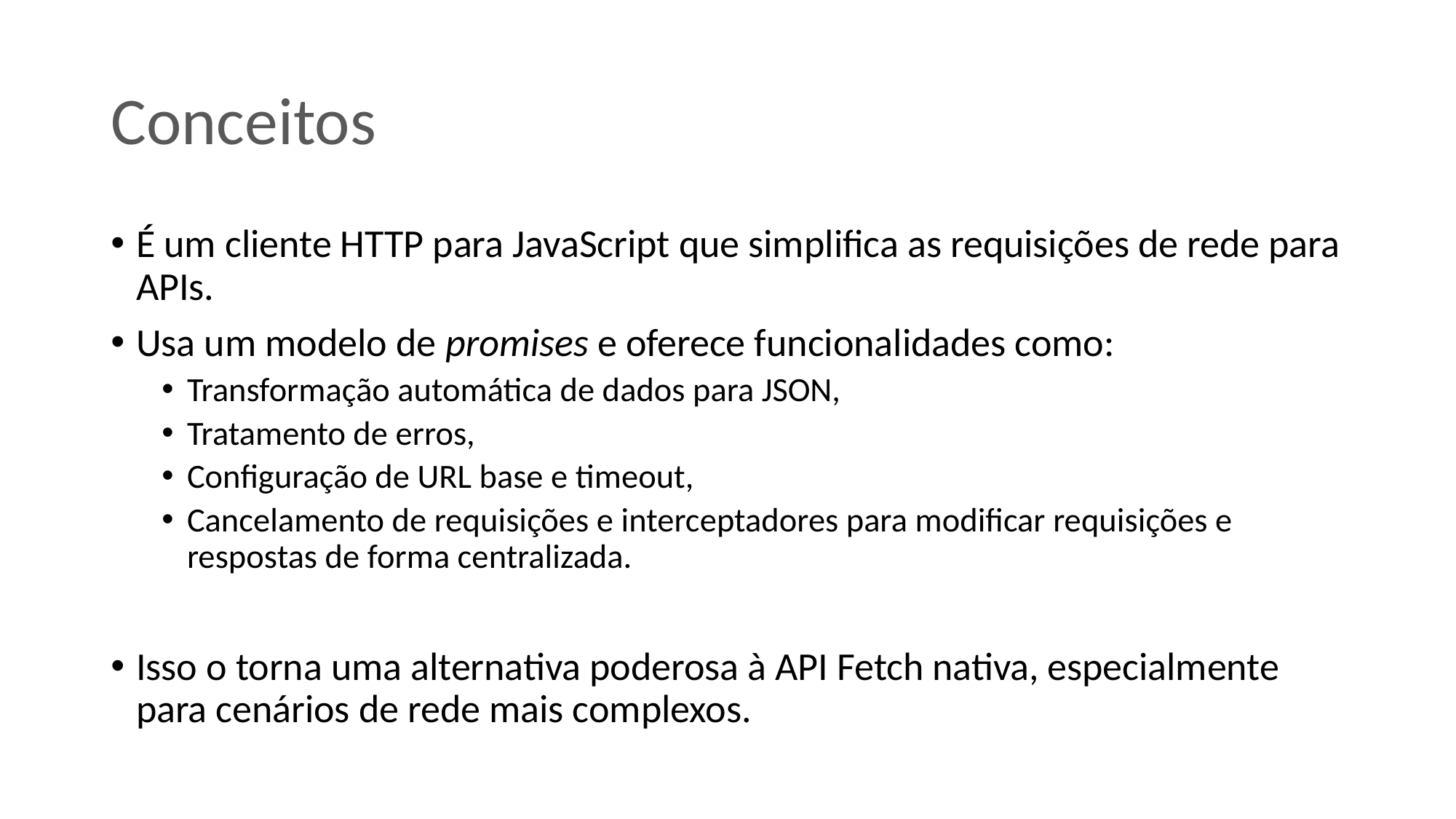

# Conceitos
É um cliente HTTP para JavaScript que simplifica as requisições de rede para APIs.
Usa um modelo de promises e oferece funcionalidades como:
Transformação automática de dados para JSON,
Tratamento de erros,
Configuração de URL base e timeout,
Cancelamento de requisições e interceptadores para modificar requisições e respostas de forma centralizada.

Isso o torna uma alternativa poderosa à API Fetch nativa, especialmente para cenários de rede mais complexos.